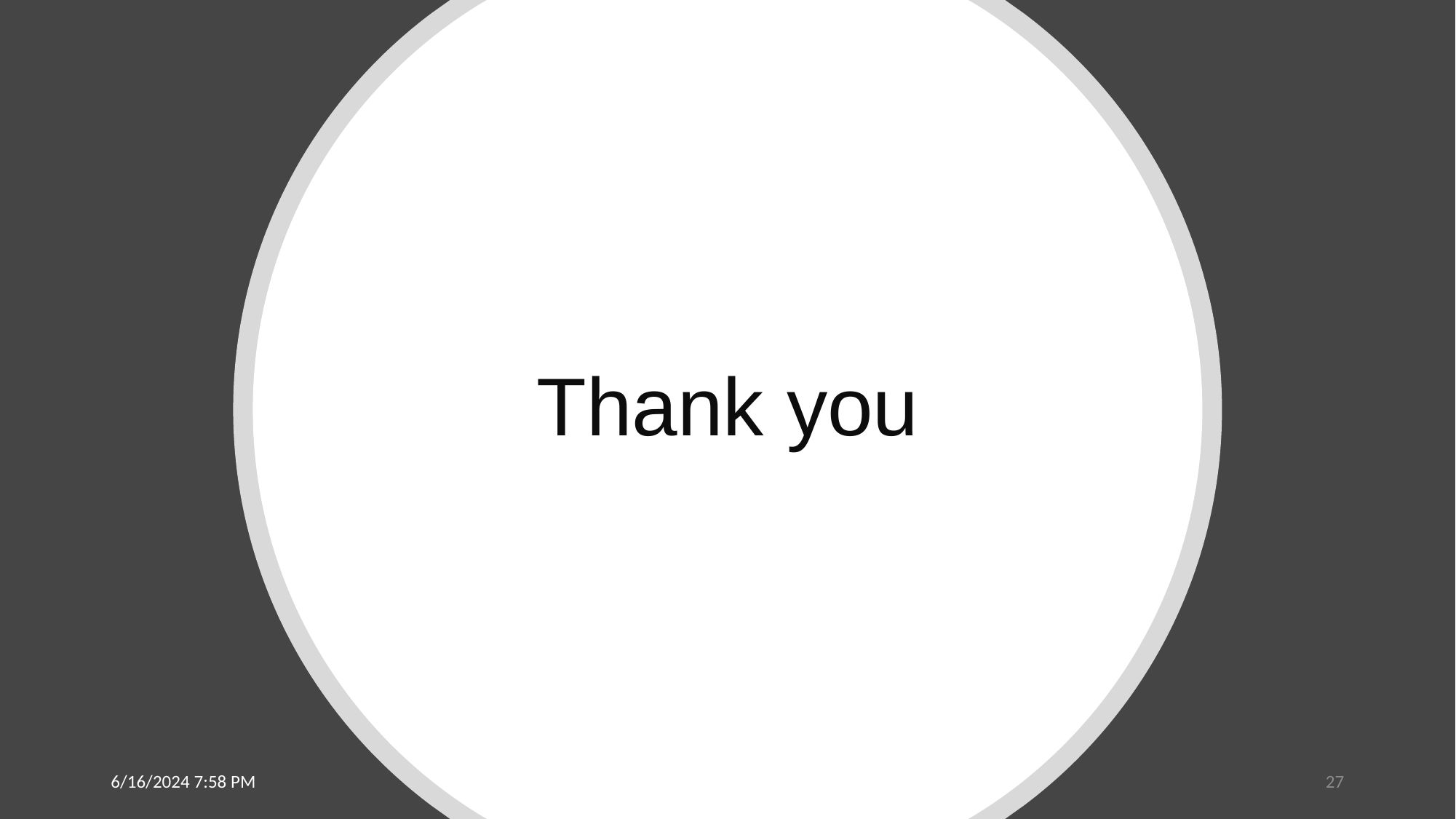

# Thank you
6/16/2024 7:58 PM
27